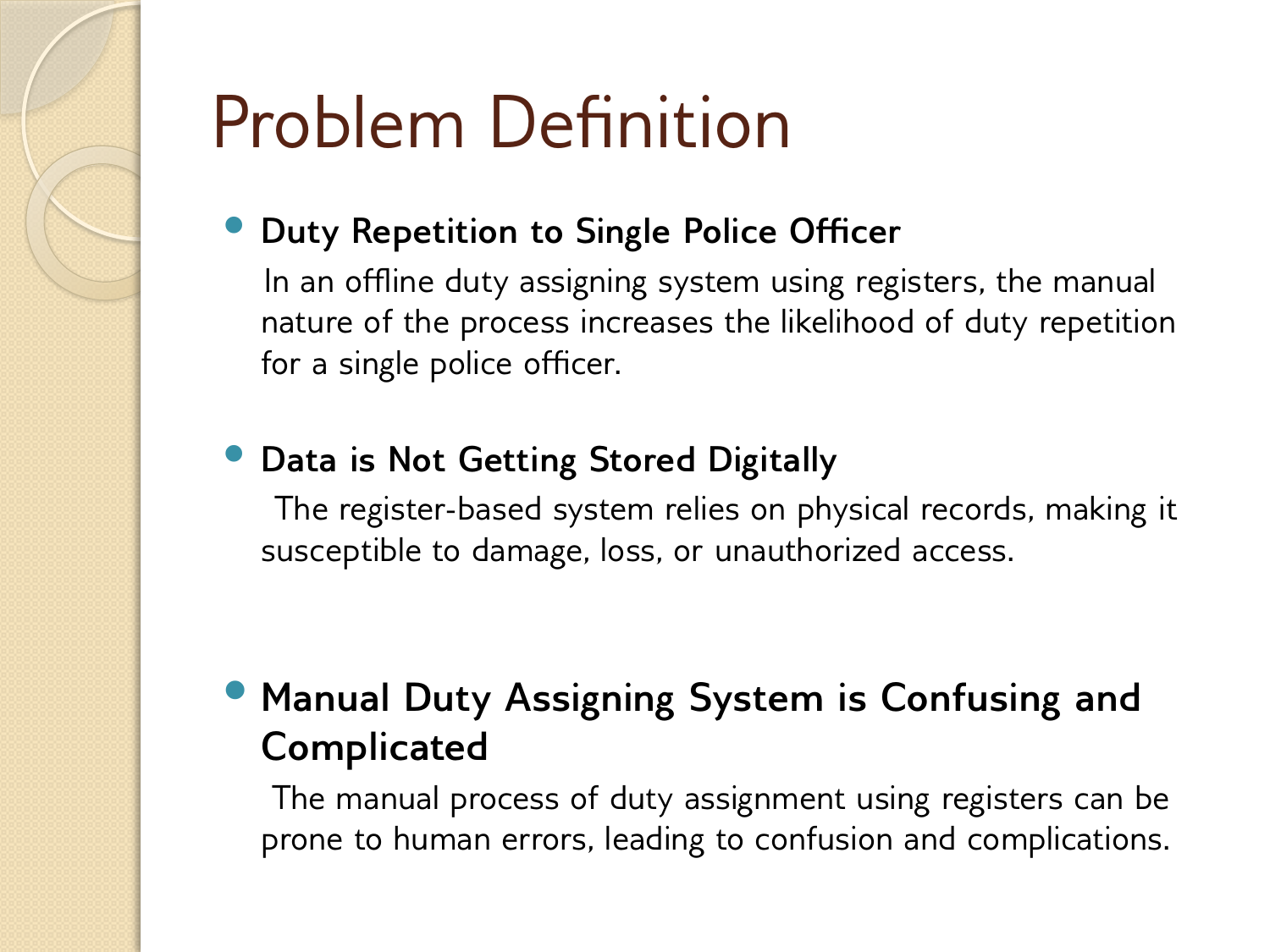

# Problem Definition
Duty Repetition to Single Police Officer
    In an offline duty assigning system using registers, the manual nature of the process increases the likelihood of duty repetition for a single police officer.

Data is Not Getting Stored Digitally
     The register-based system relies on physical records, making it susceptible to damage, loss, or unauthorized access.

Manual Duty Assigning System is Confusing and Complicated
	 The manual process of duty assignment using registers can be prone to human errors, leading to confusion and complications.